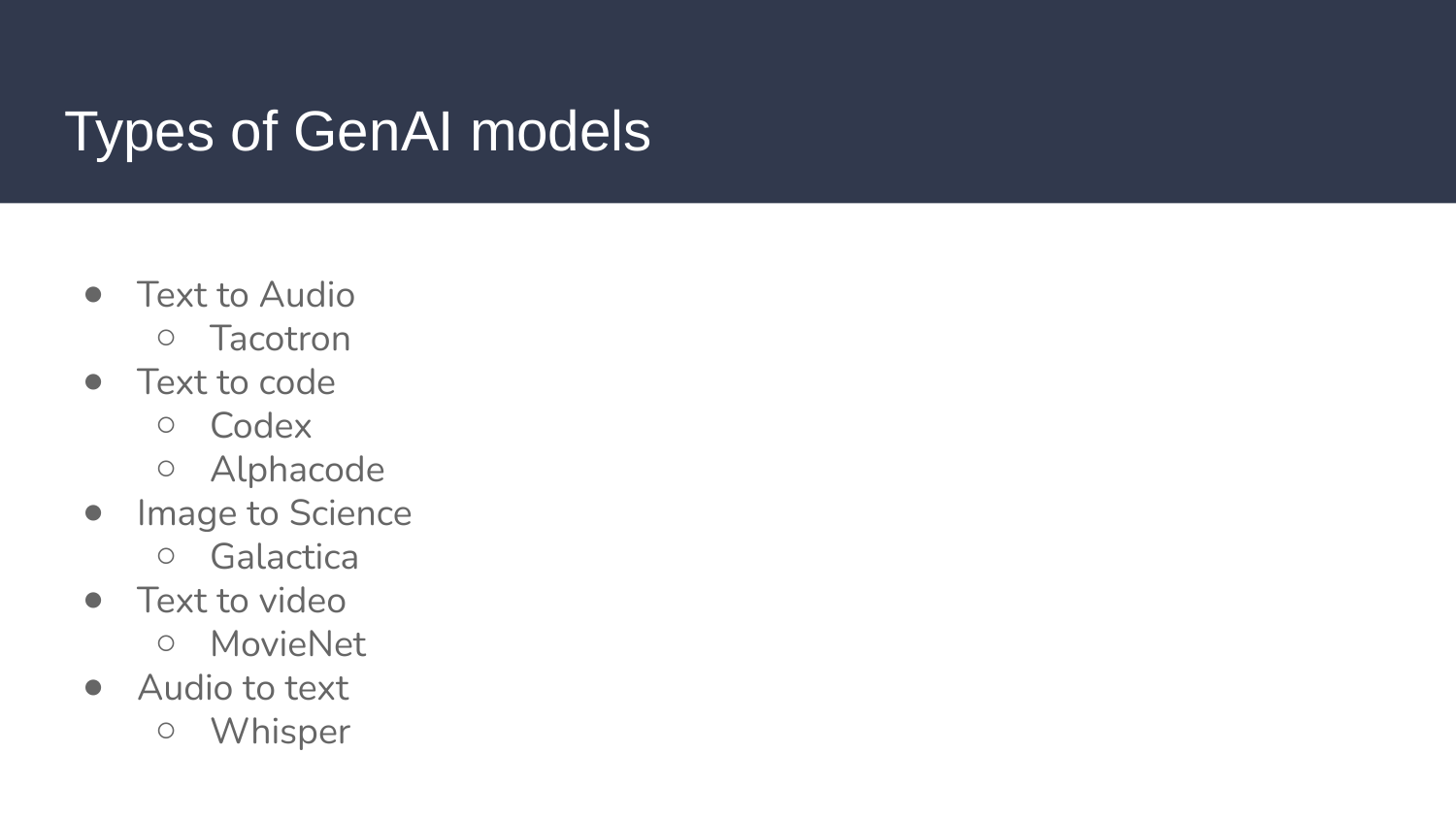

# Types of GenAI models
Text to Audio
Tacotron
Text to code
Codex
Alphacode
Image to Science
Galactica
Text to video
MovieNet
Audio to text
Whisper